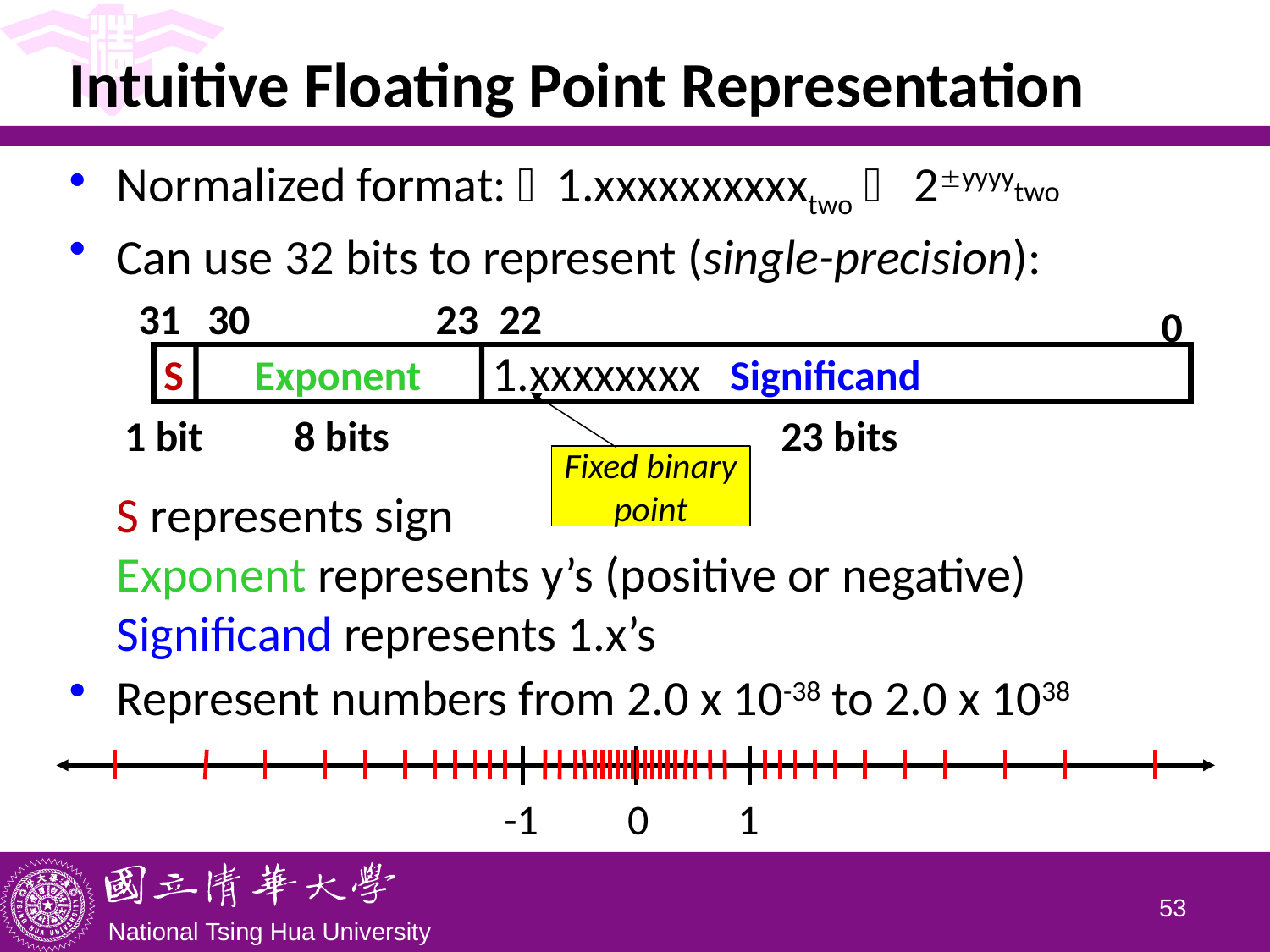

# Intuitive Floating Point Representation
Normalized format: ±1.xxxxxxxxxxtwo × 2±yyyytwo
Can use 32 bits to represent (single-precision):

	S represents sign
Exponent represents y’s (positive or negative)
Significand represents 1.x’s
Represent numbers from 2.0 x 10-38 to 2.0 x 1038

31
30
23
22
0
S
Exponent
Significand

1 bit
8 bits
23 bits
1.xxxxxxxx
Fixed binary point
-1
0
1
53